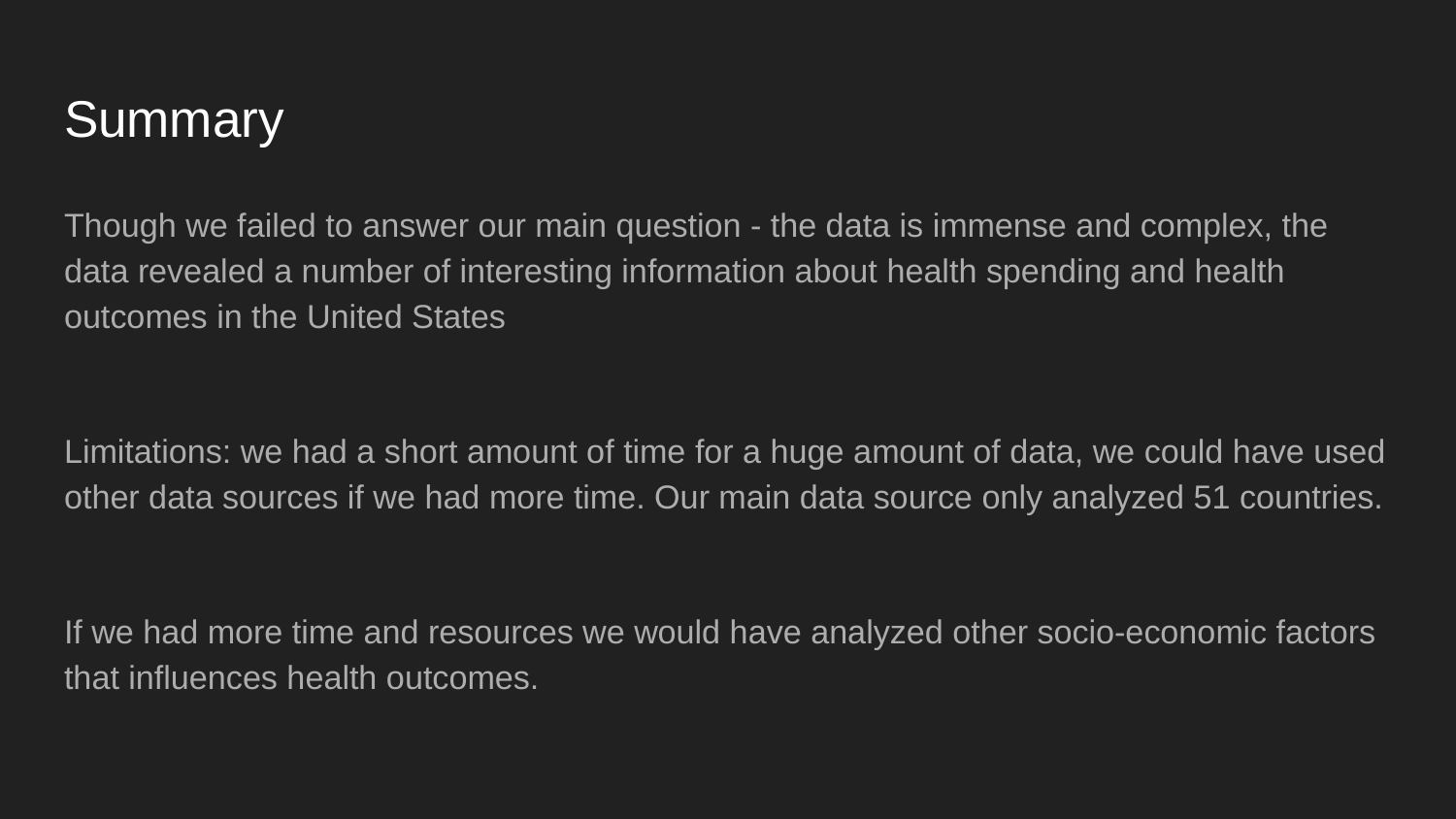

# Summary
Though we failed to answer our main question - the data is immense and complex, the data revealed a number of interesting information about health spending and health outcomes in the United States

Limitations: we had a short amount of time for a huge amount of data, we could have used other data sources if we had more time. Our main data source only analyzed 51 countries.

If we had more time and resources we would have analyzed other socio-economic factors that influences health outcomes.